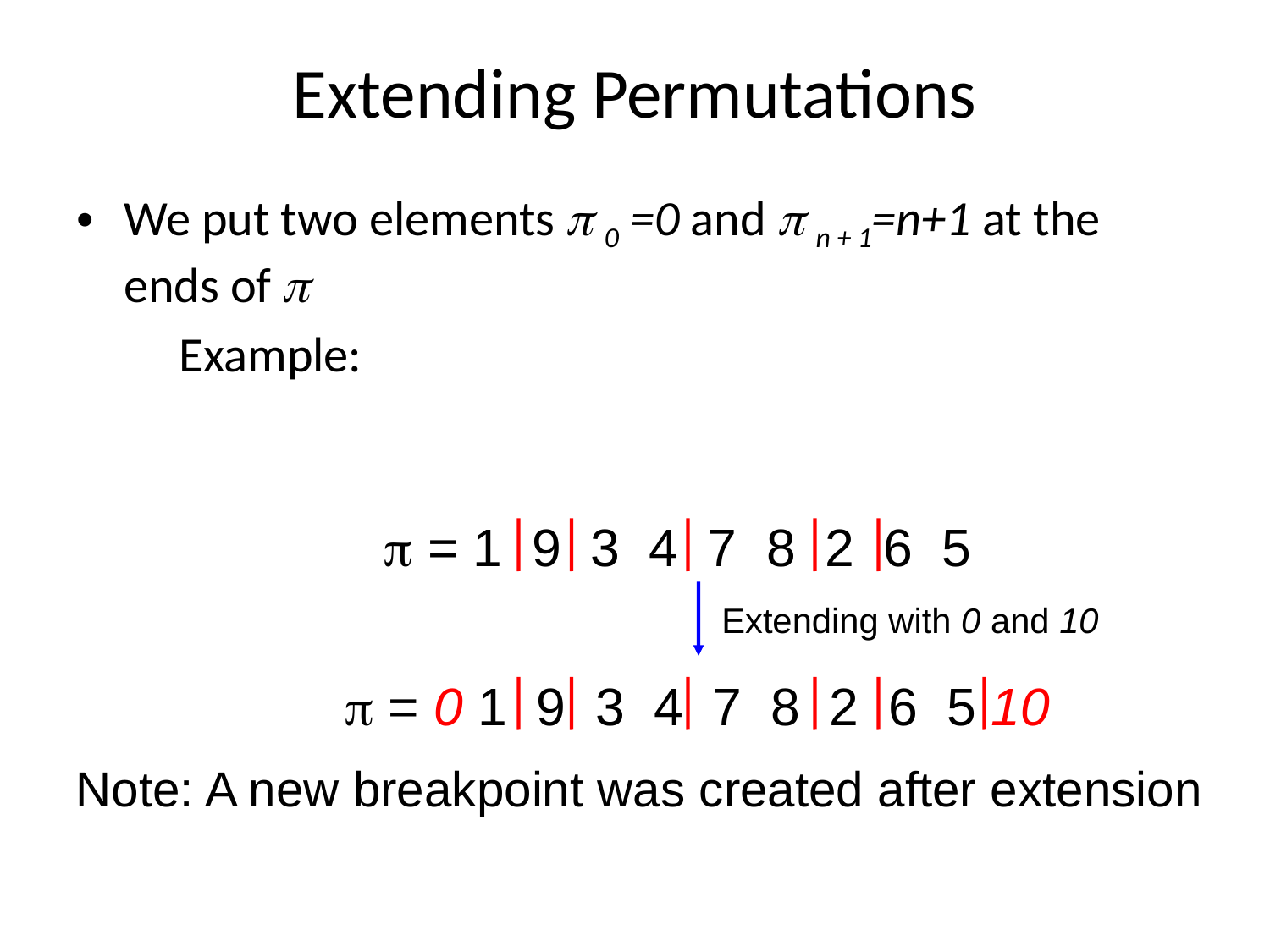

# Extending Permutations
We put two elements π 0 =0 and π n + 1=n+1 at the ends of π
	Example:

π = 1  9  3  4  7  8  2  6  5

Extending with 0 and 10
π = 0 1  9  3  4  7  8  2  6  5 10

Note: A new breakpoint was created after extension